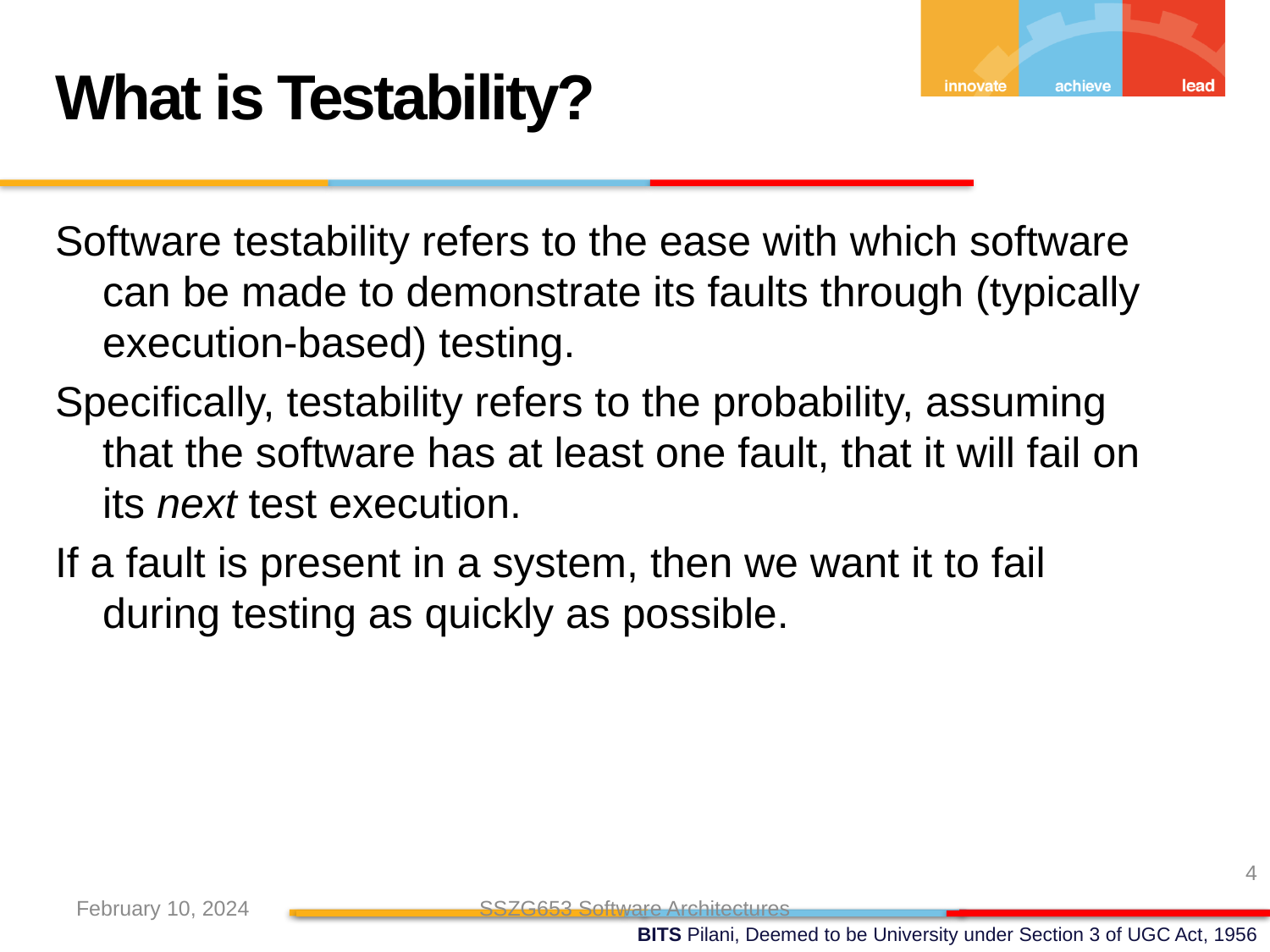

What is Testability?
Software testability refers to the ease with which software can be made to demonstrate its faults through (typically execution-based) testing.
Specifically, testability refers to the probability, assuming that the software has at least one fault, that it will fail on its next test execution.
If a fault is present in a system, then we want it to fail during testing as quickly as possible.

4
February 10, 2024
SSZG653 Software Architectures